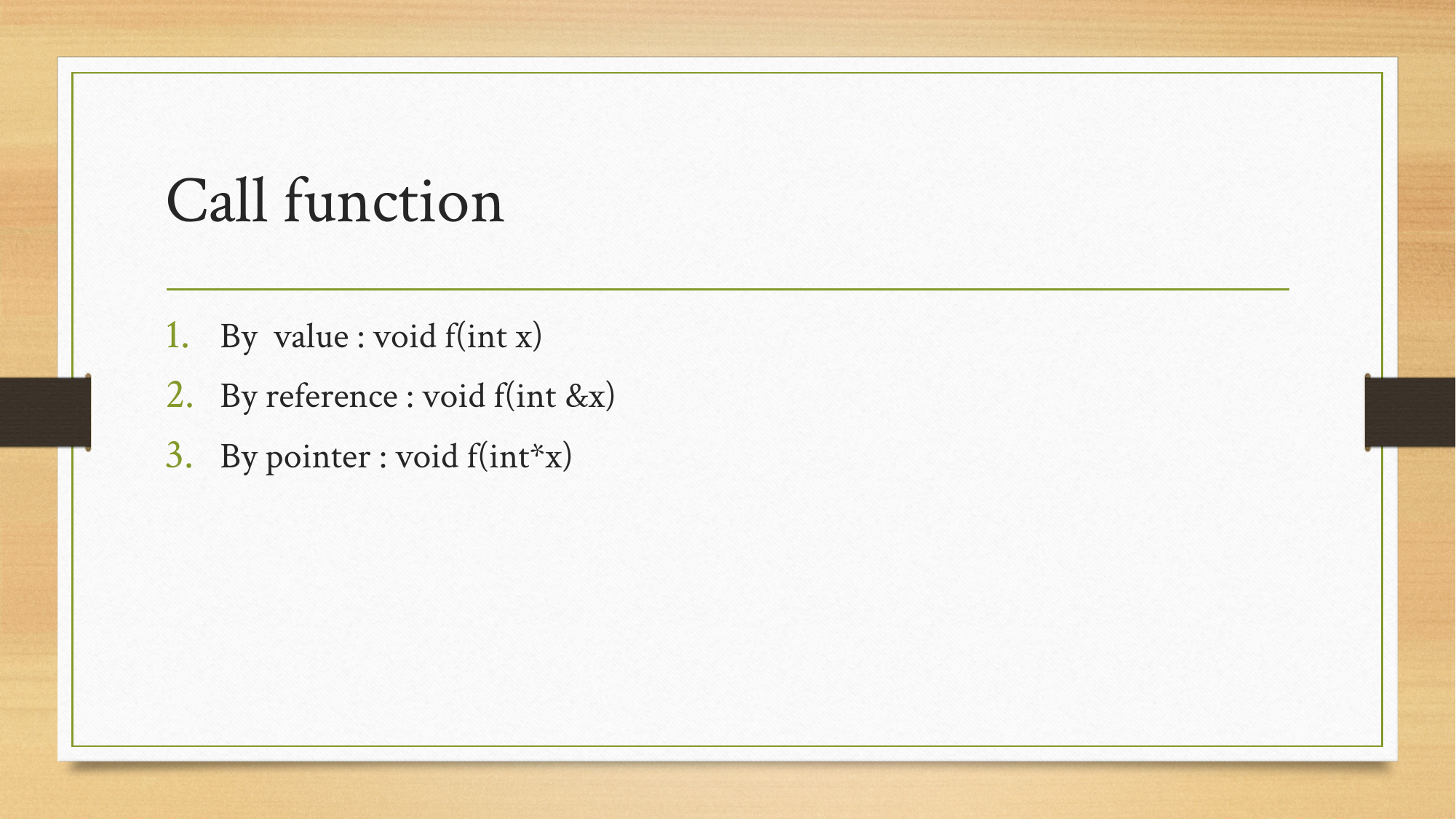

# Call function
By  value : void f(int x)
By reference : void f(int &x)
By pointer : void f(int*x)